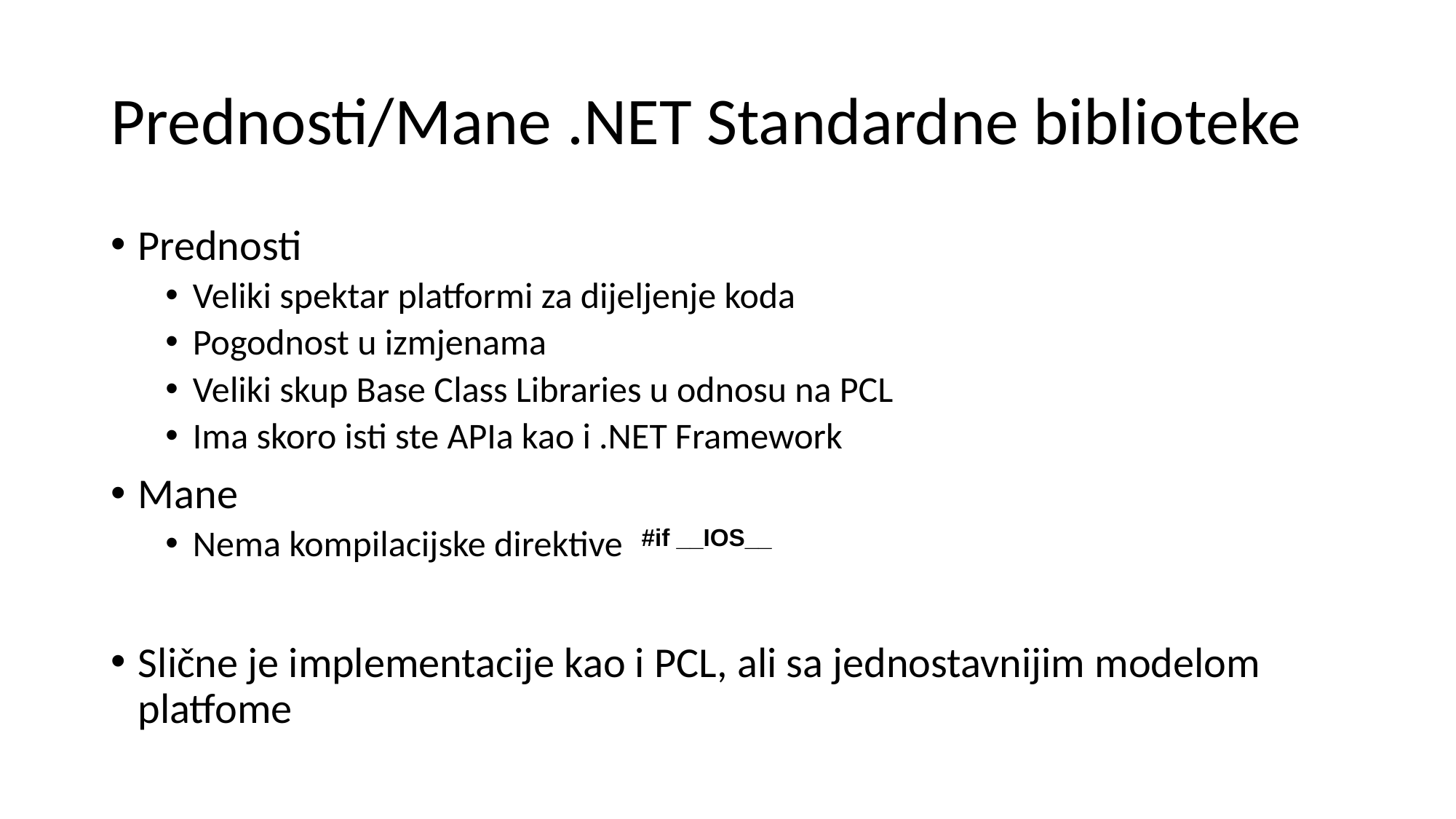

# Prednosti/Mane .NET Standardne biblioteke
Prednosti
Veliki spektar platformi za dijeljenje koda
Pogodnost u izmjenama
Veliki skup Base Class Libraries u odnosu na PCL
Ima skoro isti ste APIa kao i .NET Framework
Mane
Nema kompilacijske direktive

Slične je implementacije kao i PCL, ali sa jednostavnijim modelom platfome

#if __IOS__